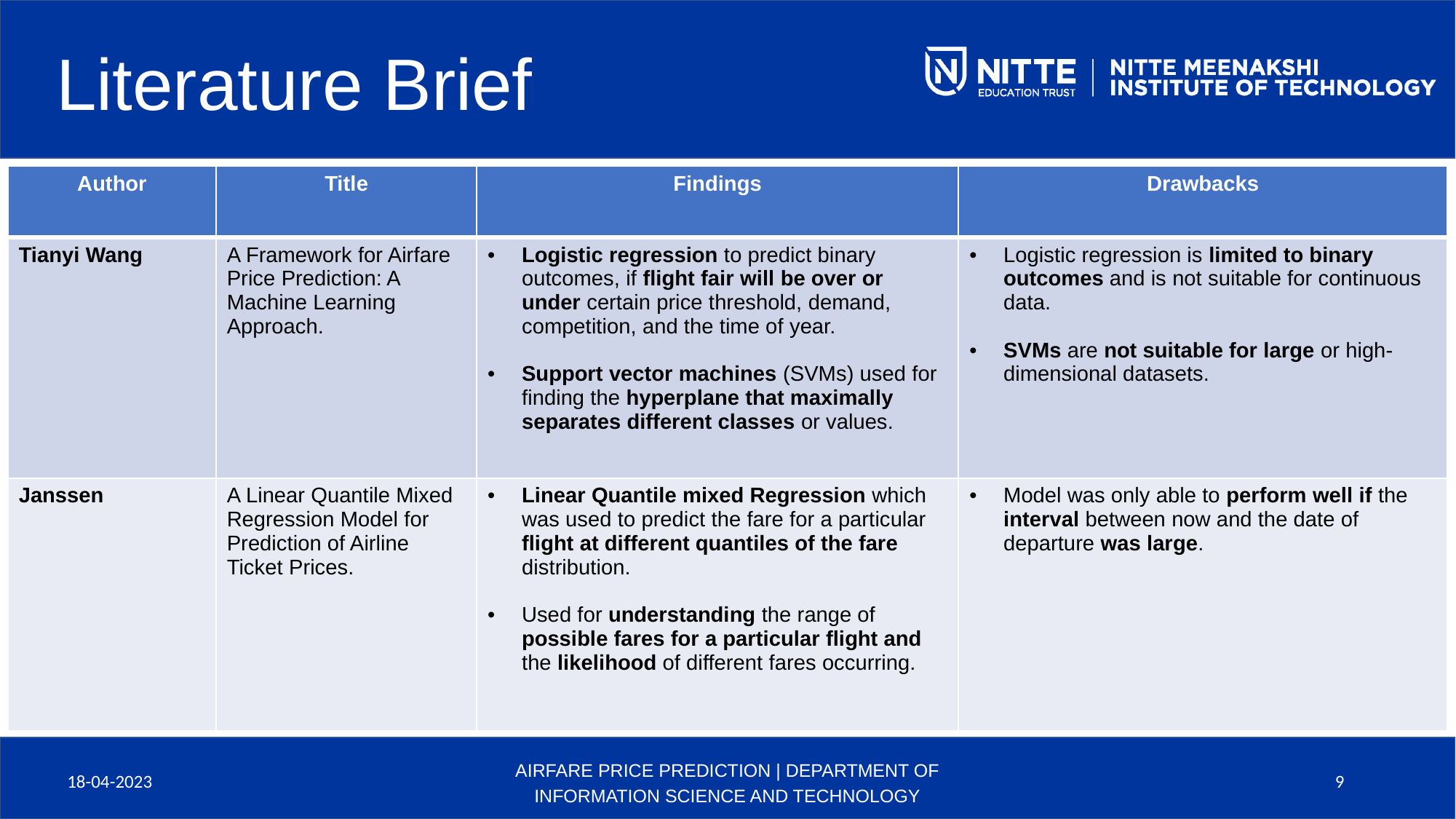

Literature Brief
| Author | Title | Findings | Drawbacks |
| --- | --- | --- | --- |
| Tianyi Wang | A Framework for Airfare Price Prediction: A Machine Learning Approach. | Logistic regression to predict binary outcomes, if flight fair will be over or under certain price threshold, demand, competition, and the time of year. Support vector machines (SVMs) used for finding the hyperplane that maximally separates different classes or values. | Logistic regression is limited to binary outcomes and is not suitable for continuous data. SVMs are not suitable for large or high-dimensional datasets. |
| Janssen | A Linear Quantile Mixed Regression Model for Prediction of Airline Ticket Prices. | Linear Quantile mixed Regression which was used to predict the fare for a particular flight at different quantiles of the fare distribution. Used for understanding the range of possible fares for a particular flight and the likelihood of different fares occurring. | Model was only able to perform well if the interval between now and the date of departure was large. |

18-04-2023
AIRFARE PRICE PREDICTION | DEPARTMENT OF INFORMATION SCIENCE AND TECHNOLOGY
9